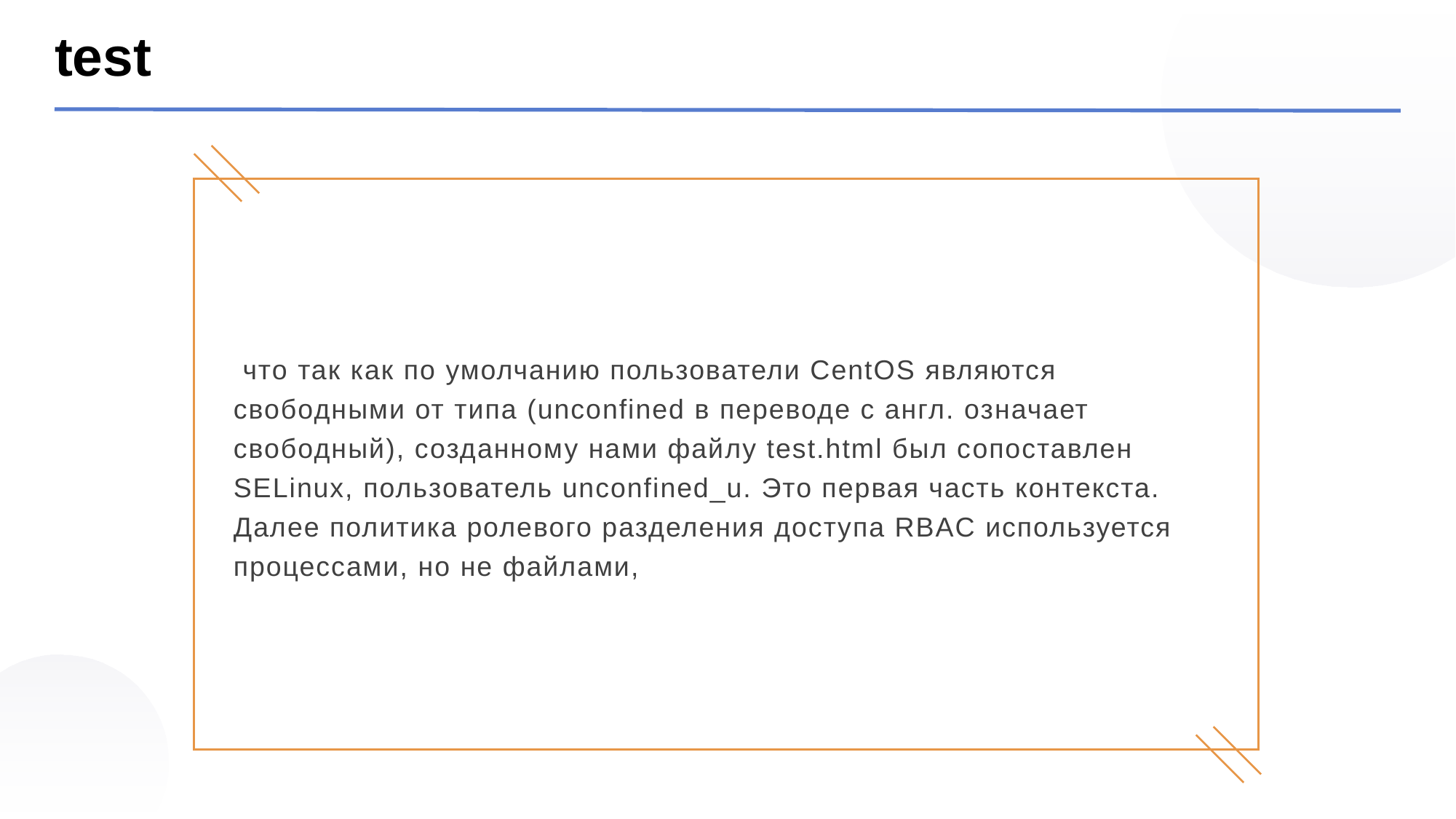

test

 что так как по умолчанию пользователи CentOS являются свободными от типа (unconfined в переводе с англ. означает свободный), созданному нами файлу test.html был сопоставлен SELinux, пользователь unconfined_u. Это первая часть контекста. Далее политика ролевого разделения доступа RBAC используется процессами, но не файлами,